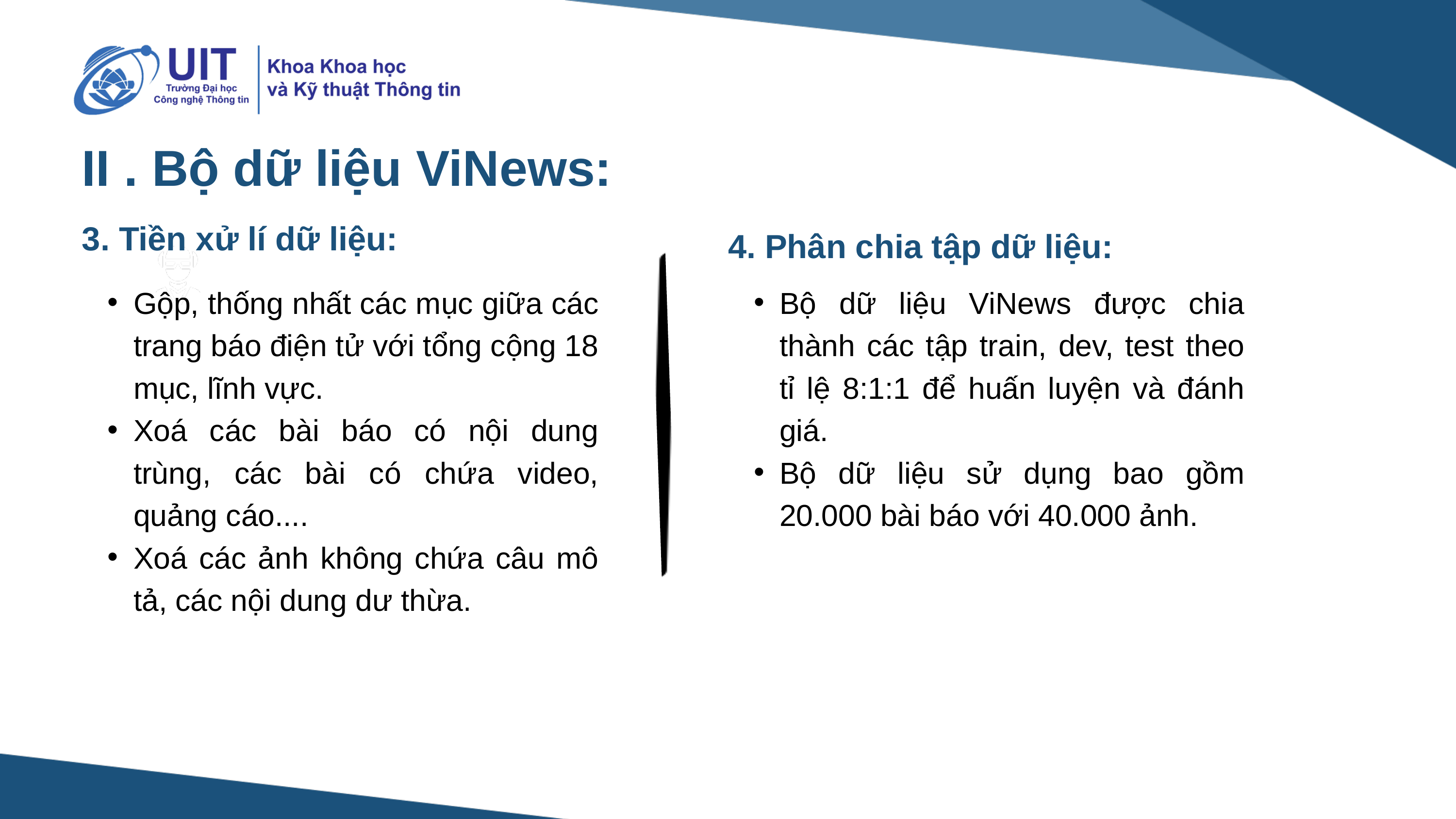

II . Bộ dữ liệu ViNews:
3. Tiền xử lí dữ liệu:
4. Phân chia tập dữ liệu:

Gộp, thống nhất các mục giữa các trang báo điện tử với tổng cộng 18 mục, lĩnh vực.
Xoá các bài báo có nội dung trùng, các bài có chứa video, quảng cáo....
Xoá các ảnh không chứa câu mô tả, các nội dung dư thừa.
Bộ dữ liệu ViNews được chia thành các tập train, dev, test theo tỉ lệ 8:1:1 để huấn luyện và đánh giá.
Bộ dữ liệu sử dụng bao gồm 20.000 bài báo với 40.000 ảnh.